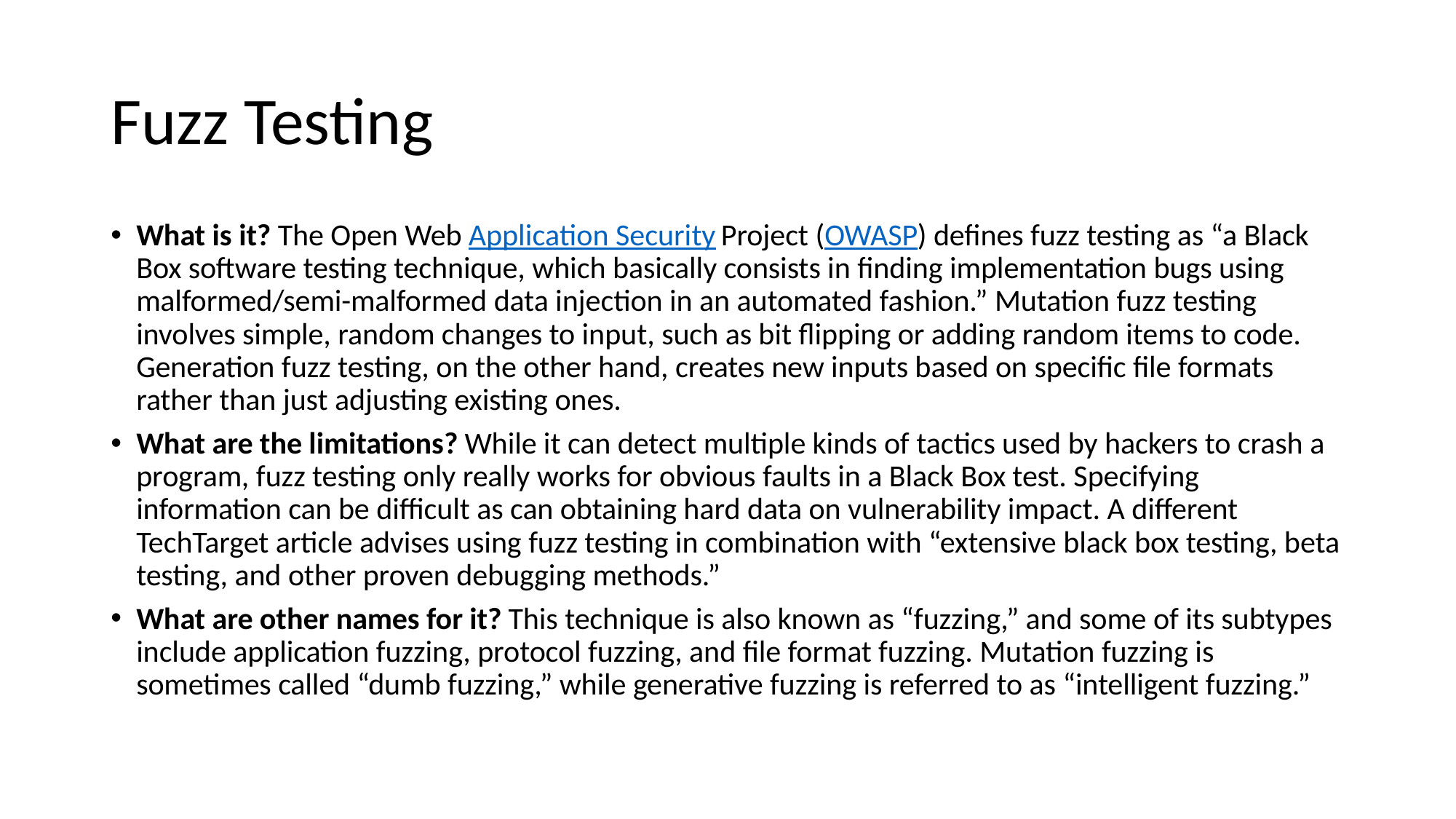

# Fuzz Testing

What is it? The Open Web Application Security Project (OWASP) defines fuzz testing as “a Black Box software testing technique, which basically consists in finding implementation bugs using malformed/semi-malformed data injection in an automated fashion.” Mutation fuzz testing involves simple, random changes to input, such as bit flipping or adding random items to code. Generation fuzz testing, on the other hand, creates new inputs based on specific file formats rather than just adjusting existing ones.
What are the limitations? While it can detect multiple kinds of tactics used by hackers to crash a program, fuzz testing only really works for obvious faults in a Black Box test. Specifying information can be difficult as can obtaining hard data on vulnerability impact. A different TechTarget article advises using fuzz testing in combination with “extensive black box testing, beta testing, and other proven debugging methods.”
What are other names for it? This technique is also known as “fuzzing,” and some of its subtypes include application fuzzing, protocol fuzzing, and file format fuzzing. Mutation fuzzing is sometimes called “dumb fuzzing,” while generative fuzzing is referred to as “intelligent fuzzing.”